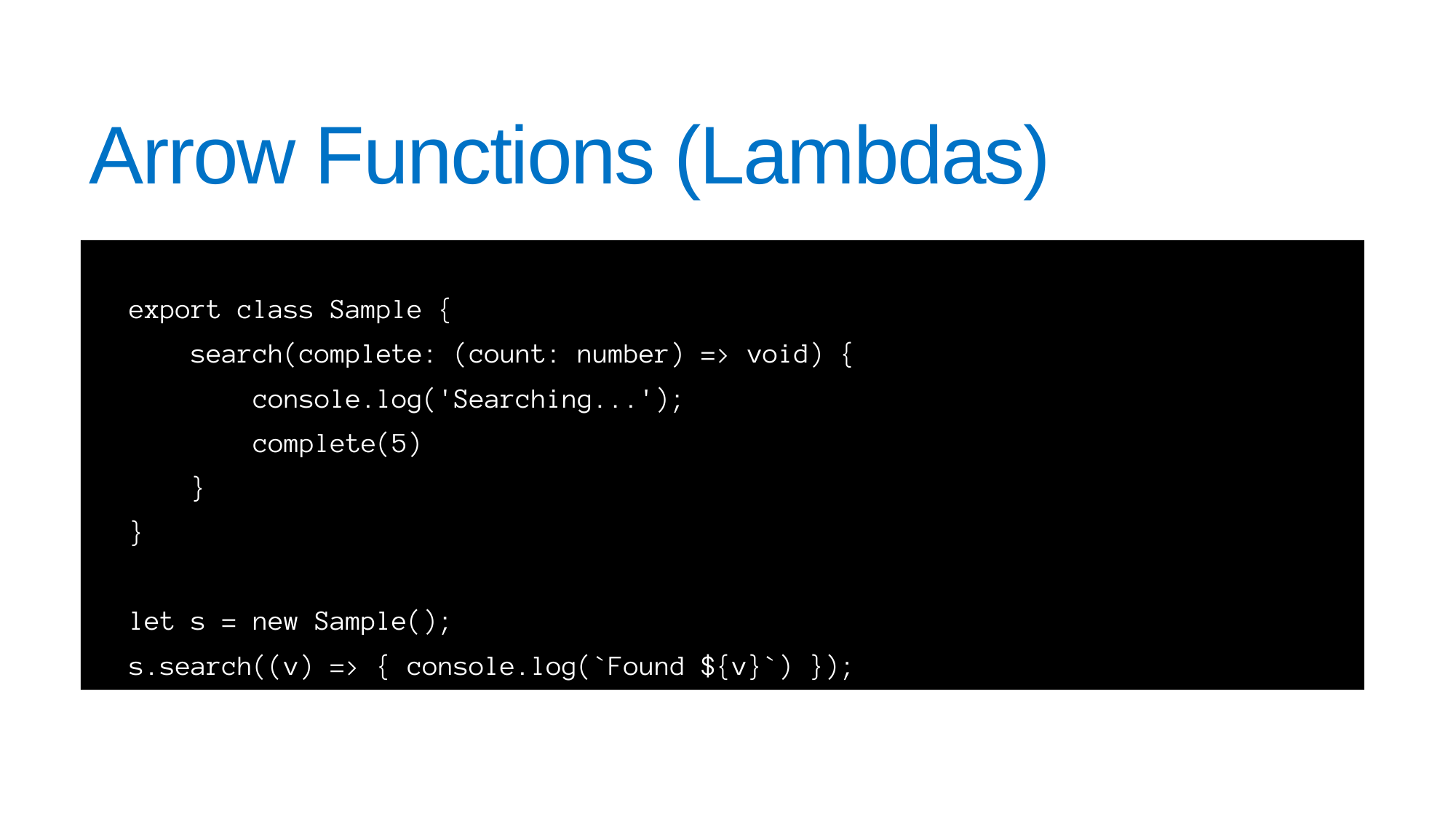

# Arrow Functions (Lambdas)

export class Sample {
    search(complete: (count: number) => void) {
        console.log('Searching...');
        complete(5)
    }
}

let s = new Sample();
s.search((v) => { console.log(`Found ${v}`) });